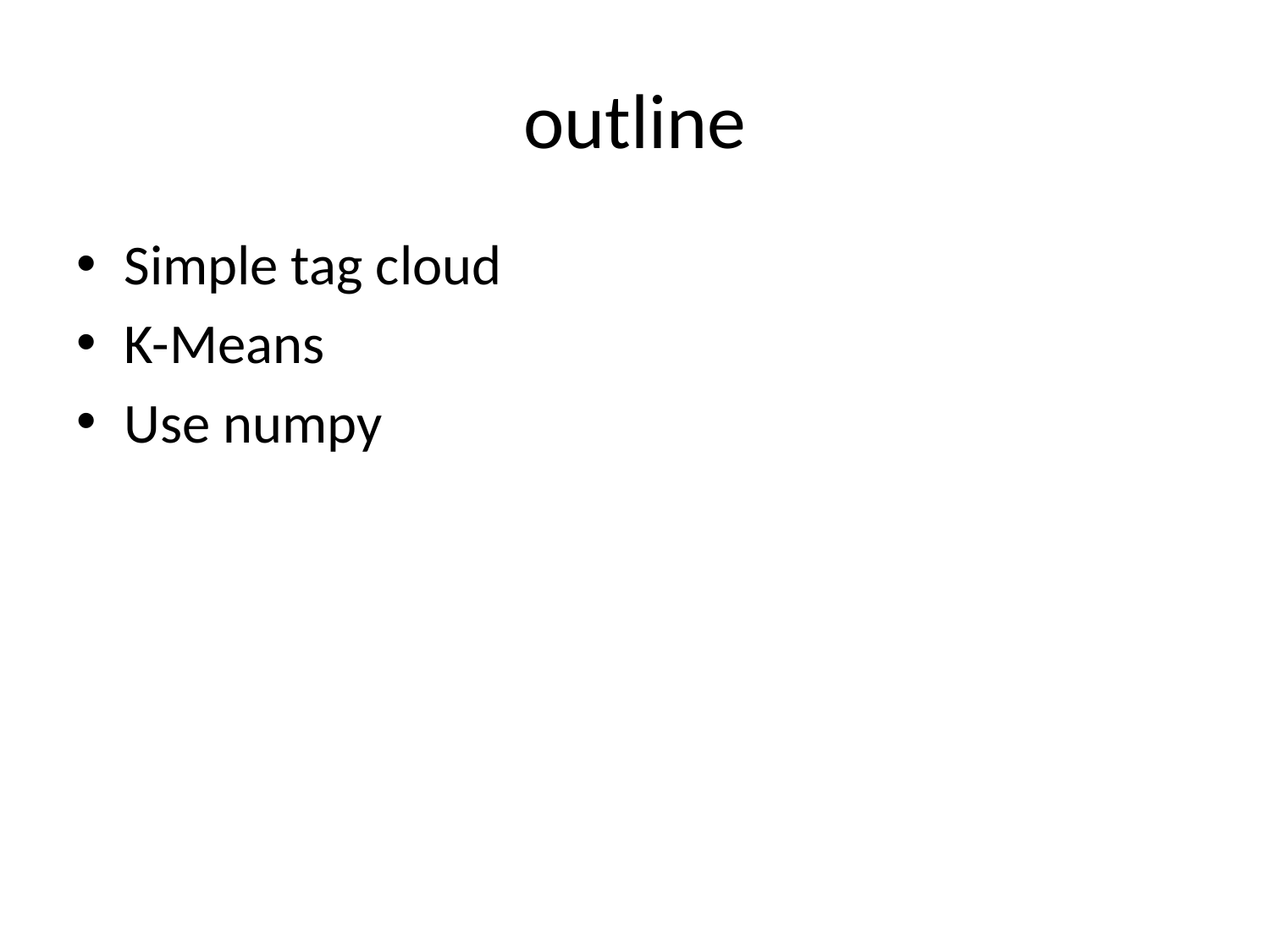

# outline
Simple tag cloud
K-Means
Use numpy